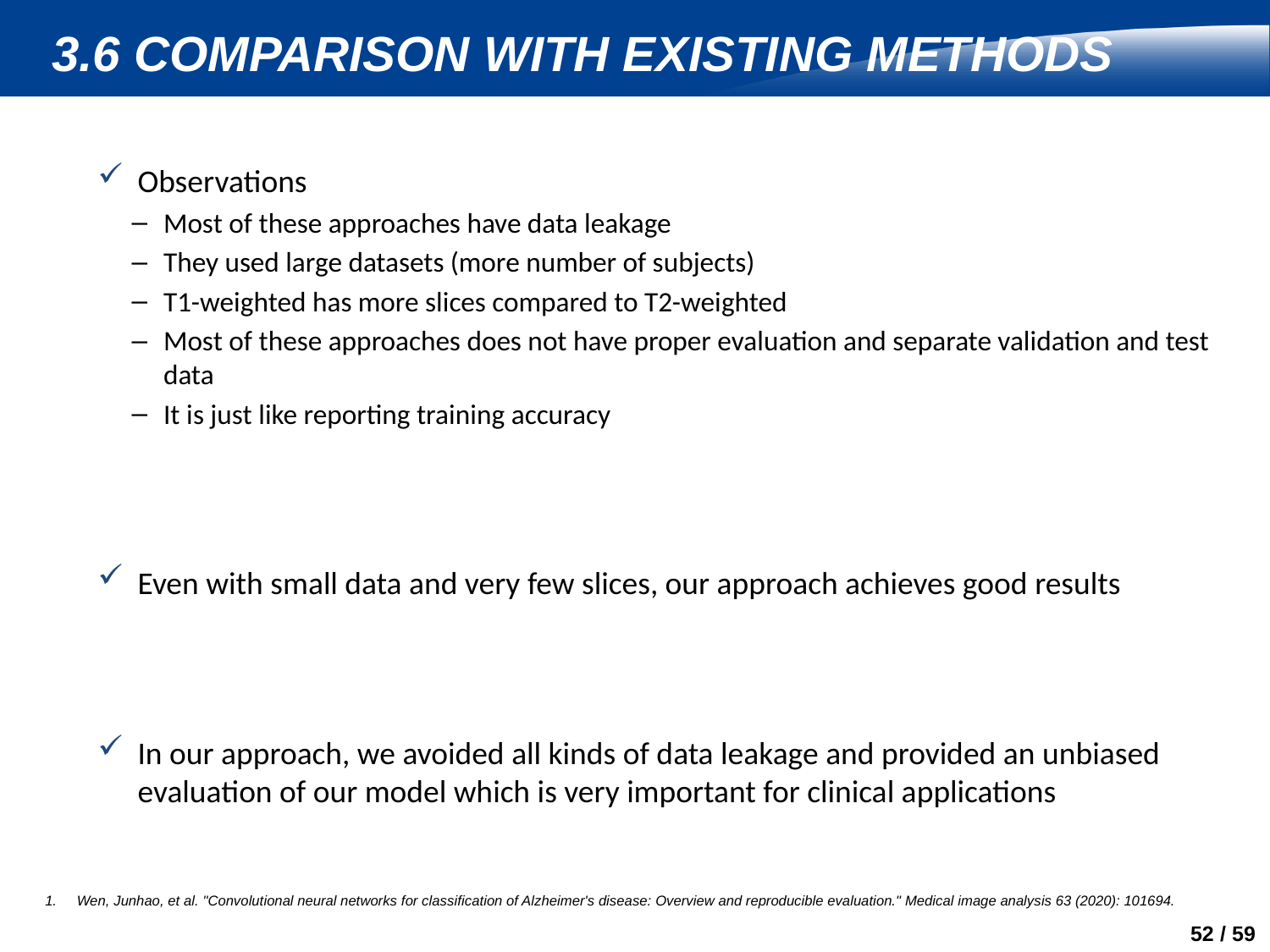

# 3.6 Comparison with existing methods

Observations
Most of these approaches have data leakage
They used large datasets (more number of subjects)
T1-weighted has more slices compared to T2-weighted
Most of these approaches does not have proper evaluation and separate validation and test data
It is just like reporting training accuracy

Even with small data and very few slices, our approach achieves good results

In our approach, we avoided all kinds of data leakage and provided an unbiased evaluation of our model which is very important for clinical applications

Wen, Junhao, et al. "Convolutional neural networks for classification of Alzheimer's disease: Overview and reproducible evaluation." Medical image analysis 63 (2020): 101694.